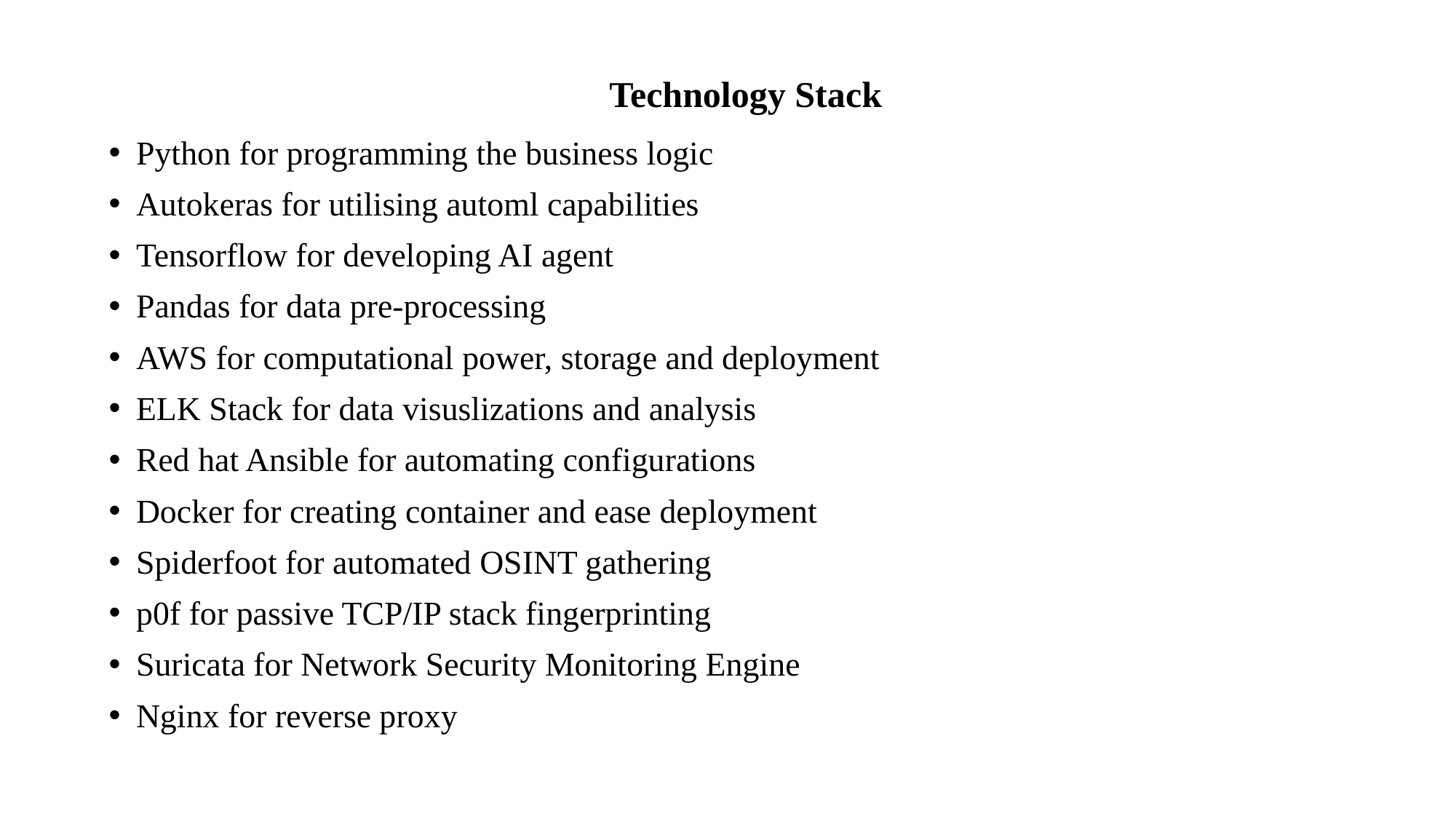

# Technology Stack
Python for programming the business logic
Autokeras for utilising automl capabilities
Tensorflow for developing AI agent
Pandas for data pre-processing
AWS for computational power, storage and deployment
ELK Stack for data visuslizations and analysis
Red hat Ansible for automating configurations
Docker for creating container and ease deployment
Spiderfoot for automated OSINT gathering
p0f for passive TCP/IP stack fingerprinting
Suricata for Network Security Monitoring Engine
Nginx for reverse proxy